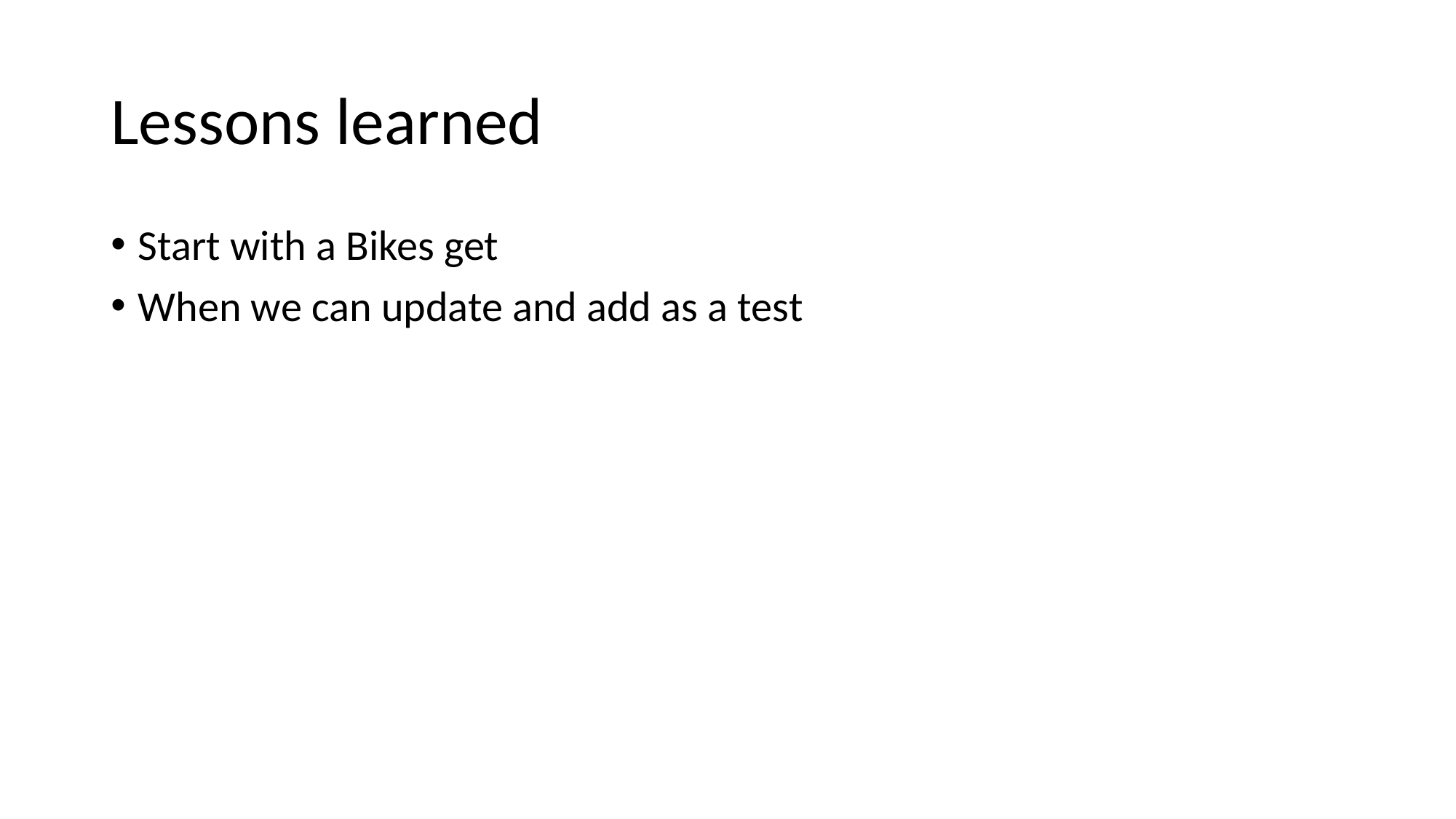

# Lessons learned
Start with a Bikes get
When we can update and add as a test